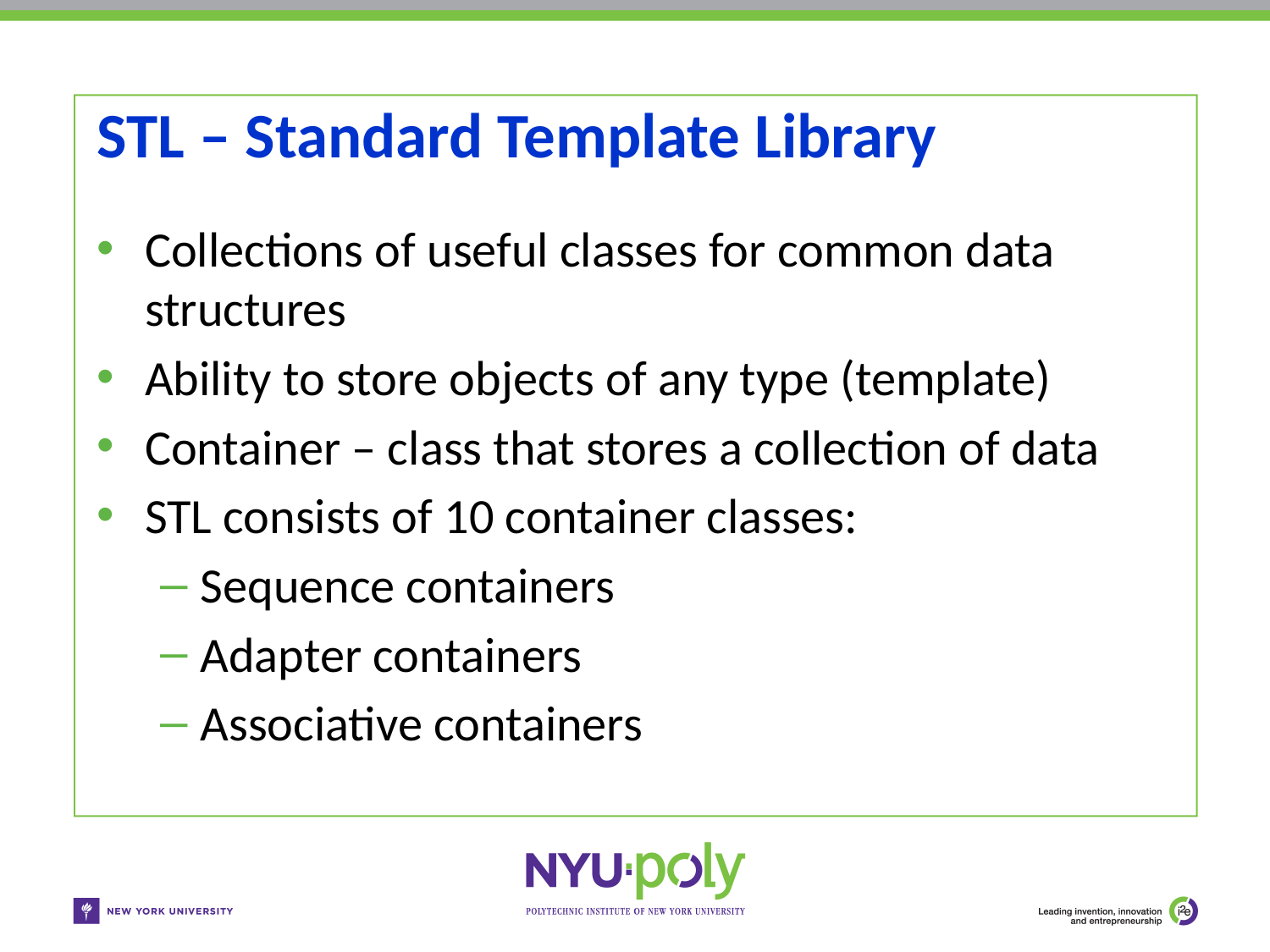

# STL – Standard Template Library
Collections of useful classes for common data structures
Ability to store objects of any type (template)
Container – class that stores a collection of data
STL consists of 10 container classes:
Sequence containers
Adapter containers
Associative containers